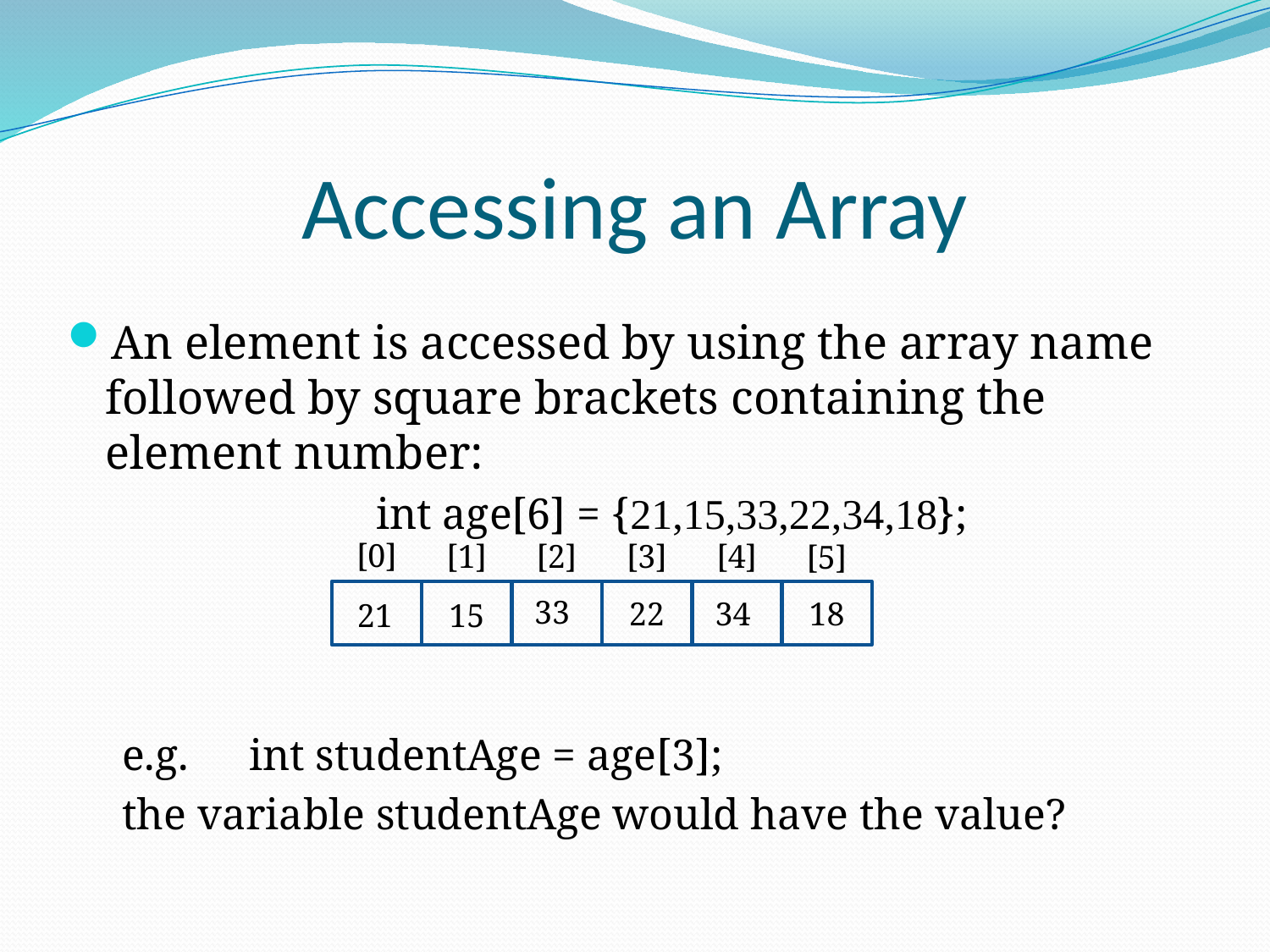

# Accessing an Array
An element is accessed by using the array name followed by square brackets containing the element number:
		int age[6] = {21,15,33,22,34,18};

e.g. 	int studentAge = age[3];
the variable studentAge would have the value?

[0]
[1]
[2]
[3]
[4]
[5]

33
22
34
18
21
15